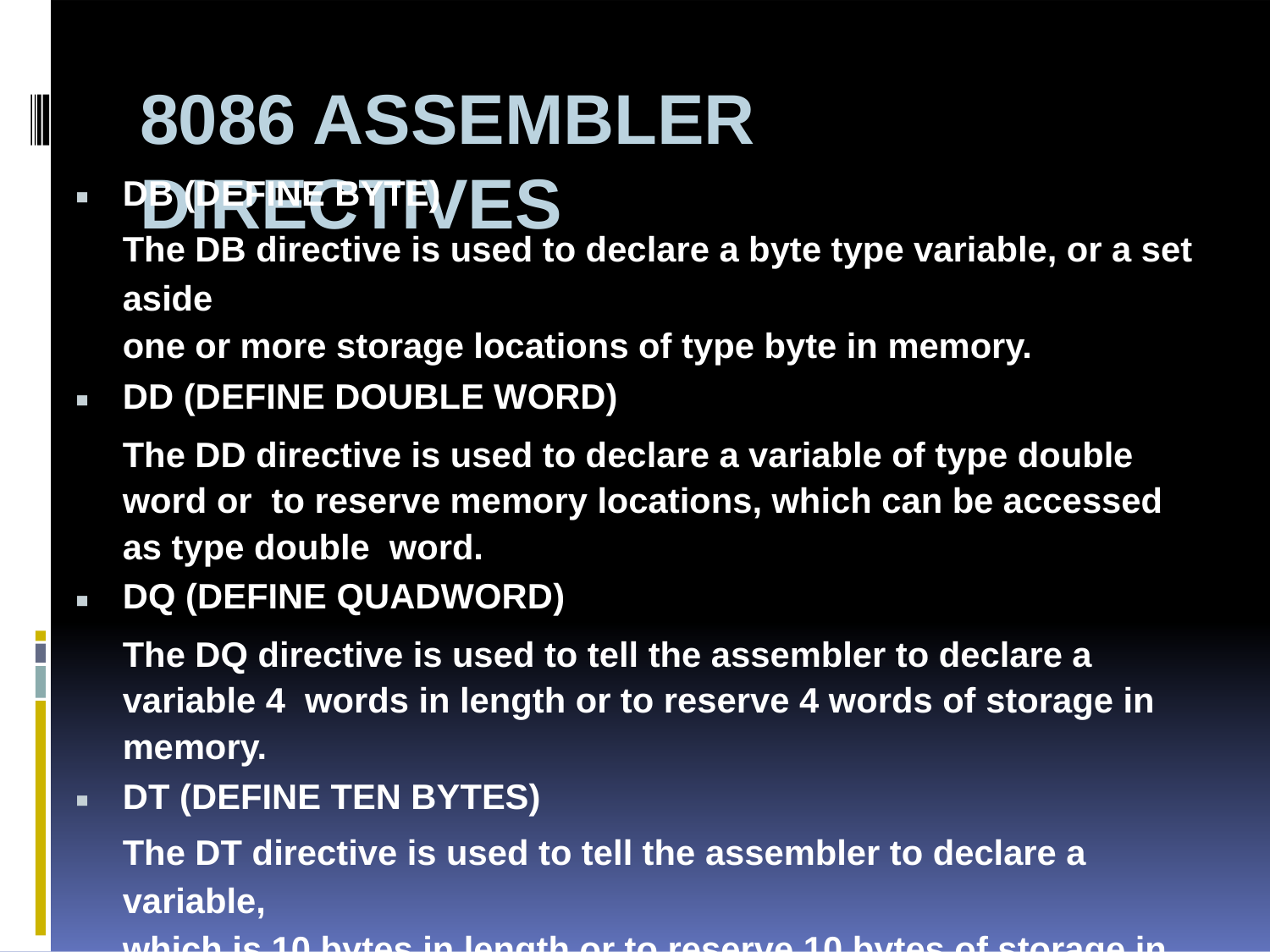

# 8086 ASSEMBLER DIRECTIVES
DB (DEFINE BYTE)
The DB directive is used to declare a byte type variable, or a set aside
one or more storage locations of type byte in memory.
DD (DEFINE DOUBLE WORD)
The DD directive is used to declare a variable of type double word or  to reserve memory locations, which can be accessed as type double  word.
DQ (DEFINE QUADWORD)
The DQ directive is used to tell the assembler to declare a variable 4  words in length or to reserve 4 words of storage in memory.
DT (DEFINE TEN BYTES)
The DT directive is used to tell the assembler to declare a variable,
which is 10 bytes in length or to reserve 10 bytes of storage in memory.
DW (DEFINE WORD)
The DW directive is used to tell the assembler to define a variable of  type word or to reserve storage locations of type word in memory